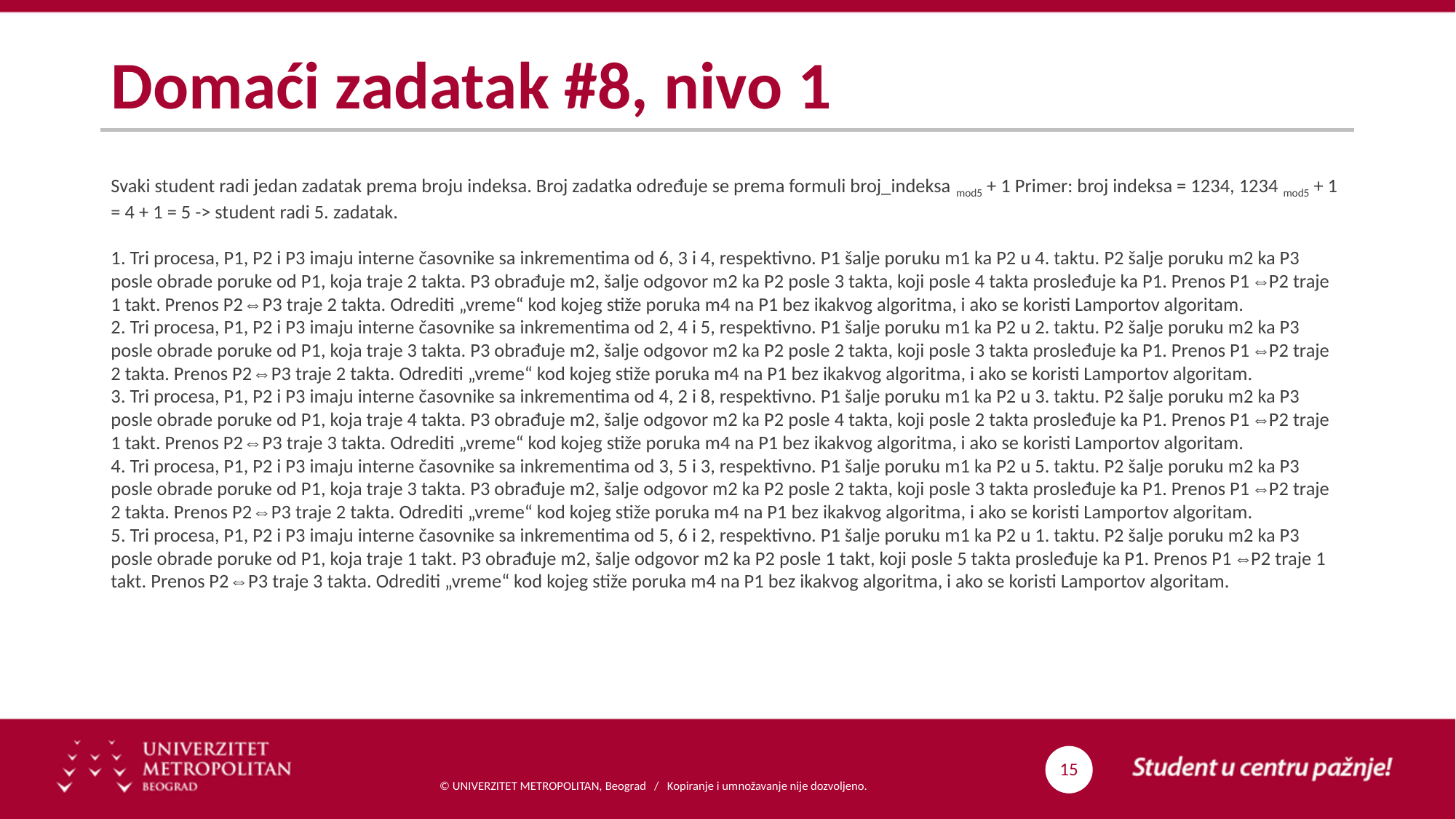

# Domaći zadatak #8, nivo 1
Svaki student radi jedan zadatak prema broju indeksa. Broj zadatka određuje se prema formuli broj_indeksa mod5 + 1 Primer: broj indeksa = 1234, 1234 mod5 + 1 = 4 + 1 = 5 -> student radi 5. zadatak.

1. Tri procesa, P1, P2 i P3 imaju interne časovnike sa inkrementima od 6, 3 i 4, respektivno. P1 šalje poruku m1 ka P2 u 4. taktu. P2 šalje poruku m2 ka P3 posle obrade poruke od P1, koja traje 2 takta. P3 obrađuje m2, šalje odgovor m2 ka P2 posle 3 takta, koji posle 4 takta prosleđuje ka P1. Prenos P1⇔P2 traje 1 takt. Prenos P2⇔P3 traje 2 takta. Odrediti „vreme“ kod kojeg stiže poruka m4 na P1 bez ikakvog algoritma, i ako se koristi Lamportov algoritam.
2. Tri procesa, P1, P2 i P3 imaju interne časovnike sa inkrementima od 2, 4 i 5, respektivno. P1 šalje poruku m1 ka P2 u 2. taktu. P2 šalje poruku m2 ka P3 posle obrade poruke od P1, koja traje 3 takta. P3 obrađuje m2, šalje odgovor m2 ka P2 posle 2 takta, koji posle 3 takta prosleđuje ka P1. Prenos P1⇔P2 traje 2 takta. Prenos P2⇔P3 traje 2 takta. Odrediti „vreme“ kod kojeg stiže poruka m4 na P1 bez ikakvog algoritma, i ako se koristi Lamportov algoritam.
3. Tri procesa, P1, P2 i P3 imaju interne časovnike sa inkrementima od 4, 2 i 8, respektivno. P1 šalje poruku m1 ka P2 u 3. taktu. P2 šalje poruku m2 ka P3 posle obrade poruke od P1, koja traje 4 takta. P3 obrađuje m2, šalje odgovor m2 ka P2 posle 4 takta, koji posle 2 takta prosleđuje ka P1. Prenos P1⇔P2 traje 1 takt. Prenos P2⇔P3 traje 3 takta. Odrediti „vreme“ kod kojeg stiže poruka m4 na P1 bez ikakvog algoritma, i ako se koristi Lamportov algoritam.
4. Tri procesa, P1, P2 i P3 imaju interne časovnike sa inkrementima od 3, 5 i 3, respektivno. P1 šalje poruku m1 ka P2 u 5. taktu. P2 šalje poruku m2 ka P3 posle obrade poruke od P1, koja traje 3 takta. P3 obrađuje m2, šalje odgovor m2 ka P2 posle 2 takta, koji posle 3 takta prosleđuje ka P1. Prenos P1⇔P2 traje 2 takta. Prenos P2⇔P3 traje 2 takta. Odrediti „vreme“ kod kojeg stiže poruka m4 na P1 bez ikakvog algoritma, i ako se koristi Lamportov algoritam.
5. Tri procesa, P1, P2 i P3 imaju interne časovnike sa inkrementima od 5, 6 i 2, respektivno. P1 šalje poruku m1 ka P2 u 1. taktu. P2 šalje poruku m2 ka P3 posle obrade poruke od P1, koja traje 1 takt. P3 obrađuje m2, šalje odgovor m2 ka P2 posle 1 takt, koji posle 5 takta prosleđuje ka P1. Prenos P1⇔P2 traje 1 takt. Prenos P2⇔P3 traje 3 takta. Odrediti „vreme“ kod kojeg stiže poruka m4 na P1 bez ikakvog algoritma, i ako se koristi Lamportov algoritam.